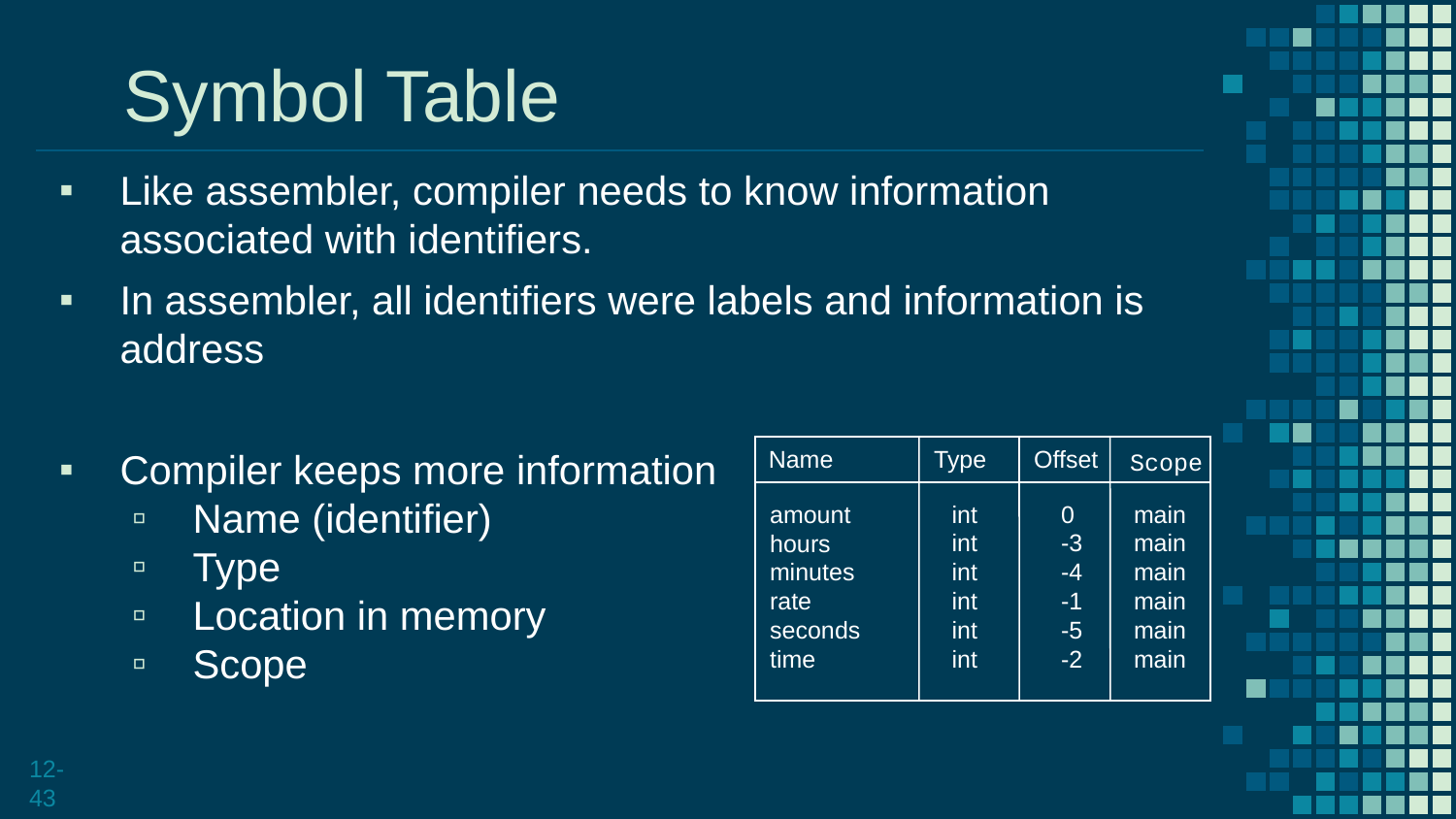

# Symbol Table
Like assembler, compiler needs to know information associated with identifiers.
In assembler, all identifiers were labels and information is address

Compiler keeps more information
Name (identifier)
Type
Location in memory
Scope

Name
Type
Offset
Scope

amount
hours
minutes
rate
seconds
time

int
int
int
int
int
int
0
-3
-4
-1
-5
-2
main
main
main
main
main
main
12-43